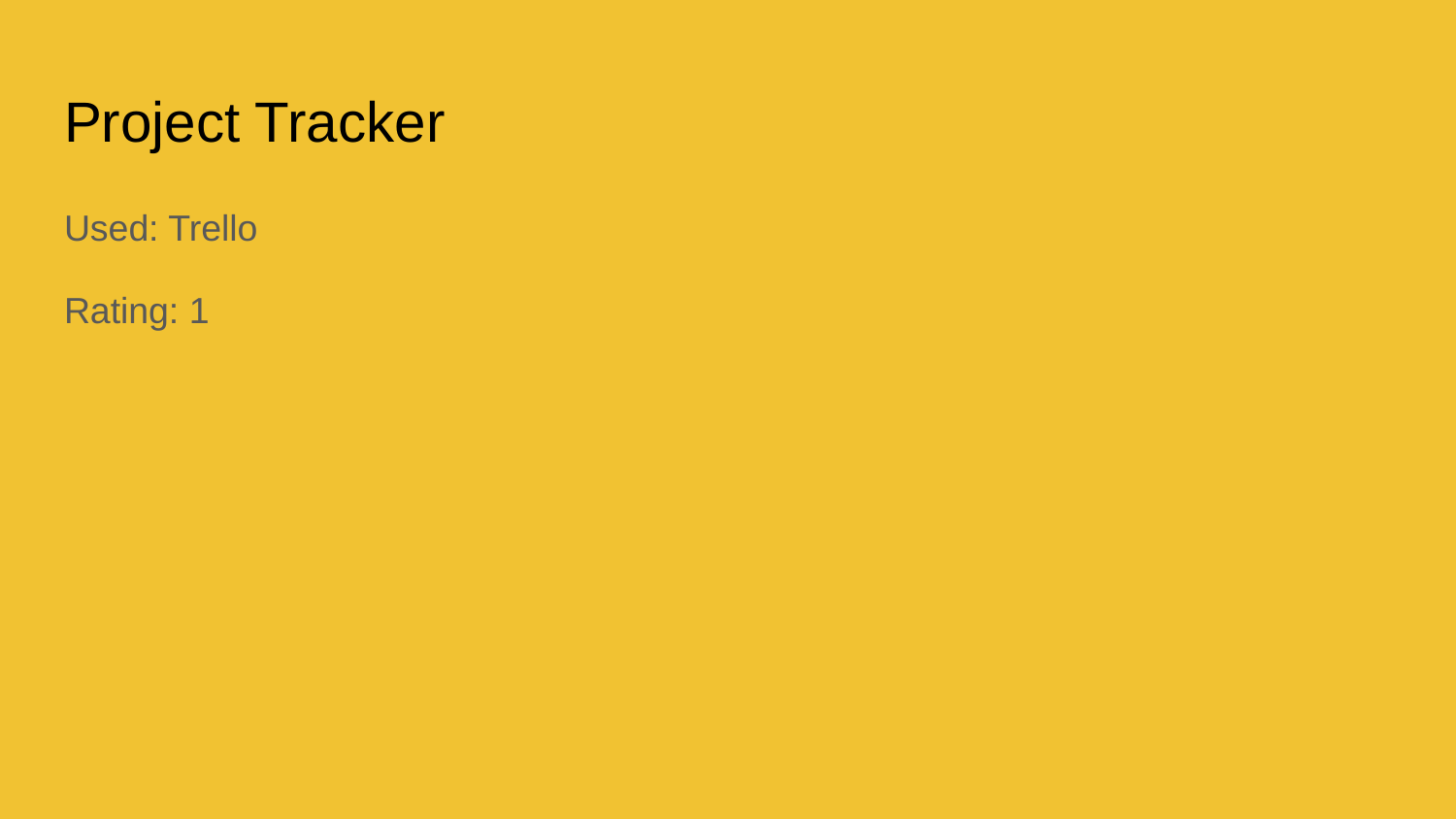

# Project Tracker
Used: Trello
Rating: 1